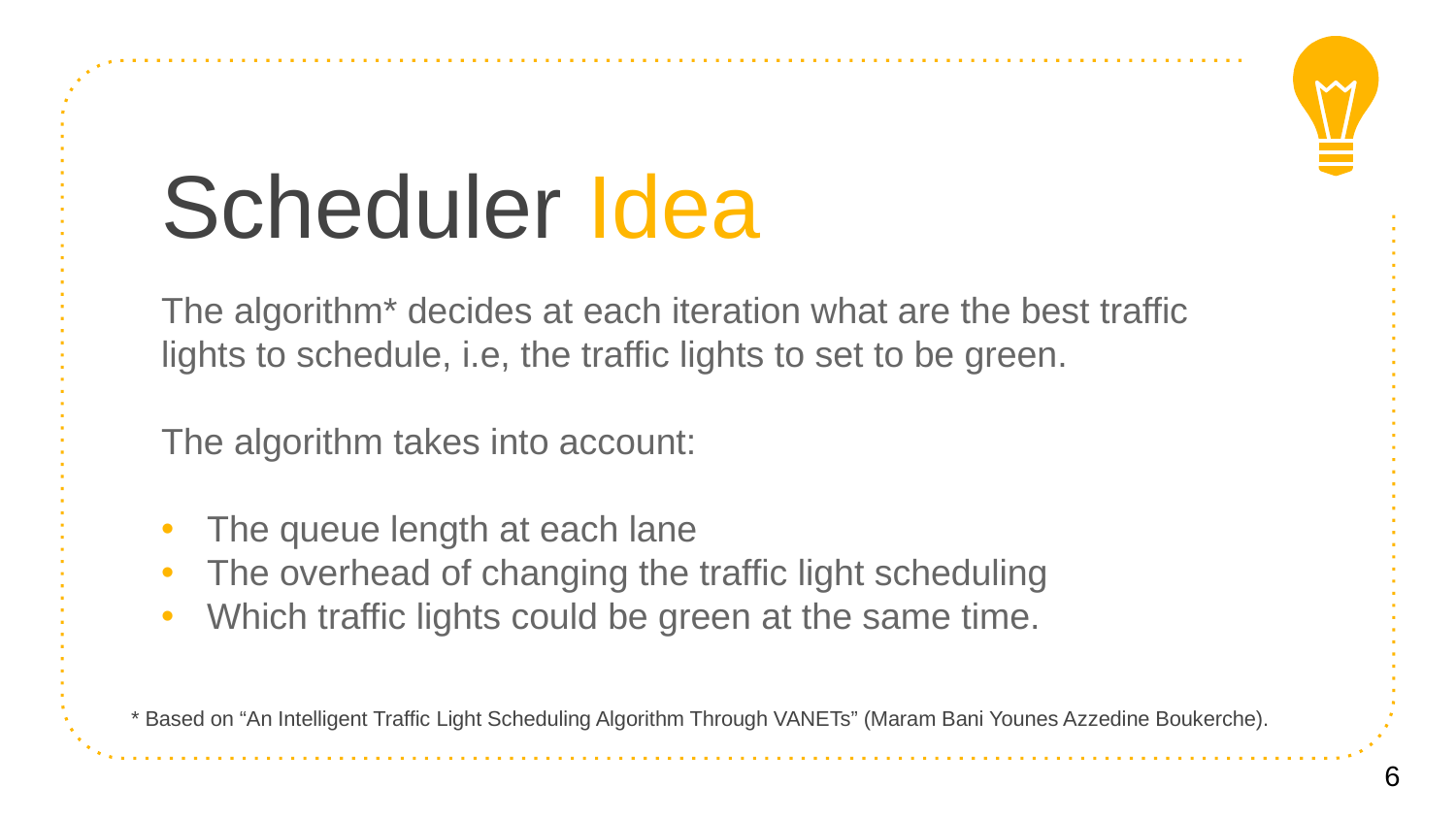

# Scheduler Idea
The algorithm* decides at each iteration what are the best traffic lights to schedule, i.e, the traffic lights to set to be green.

The algorithm takes into account:

The queue length at each lane
The overhead of changing the traffic light scheduling
Which traffic lights could be green at the same time.
* Based on “An Intelligent Traffic Light Scheduling Algorithm Through VANETs” (Maram Bani Younes Azzedine Boukerche).
6